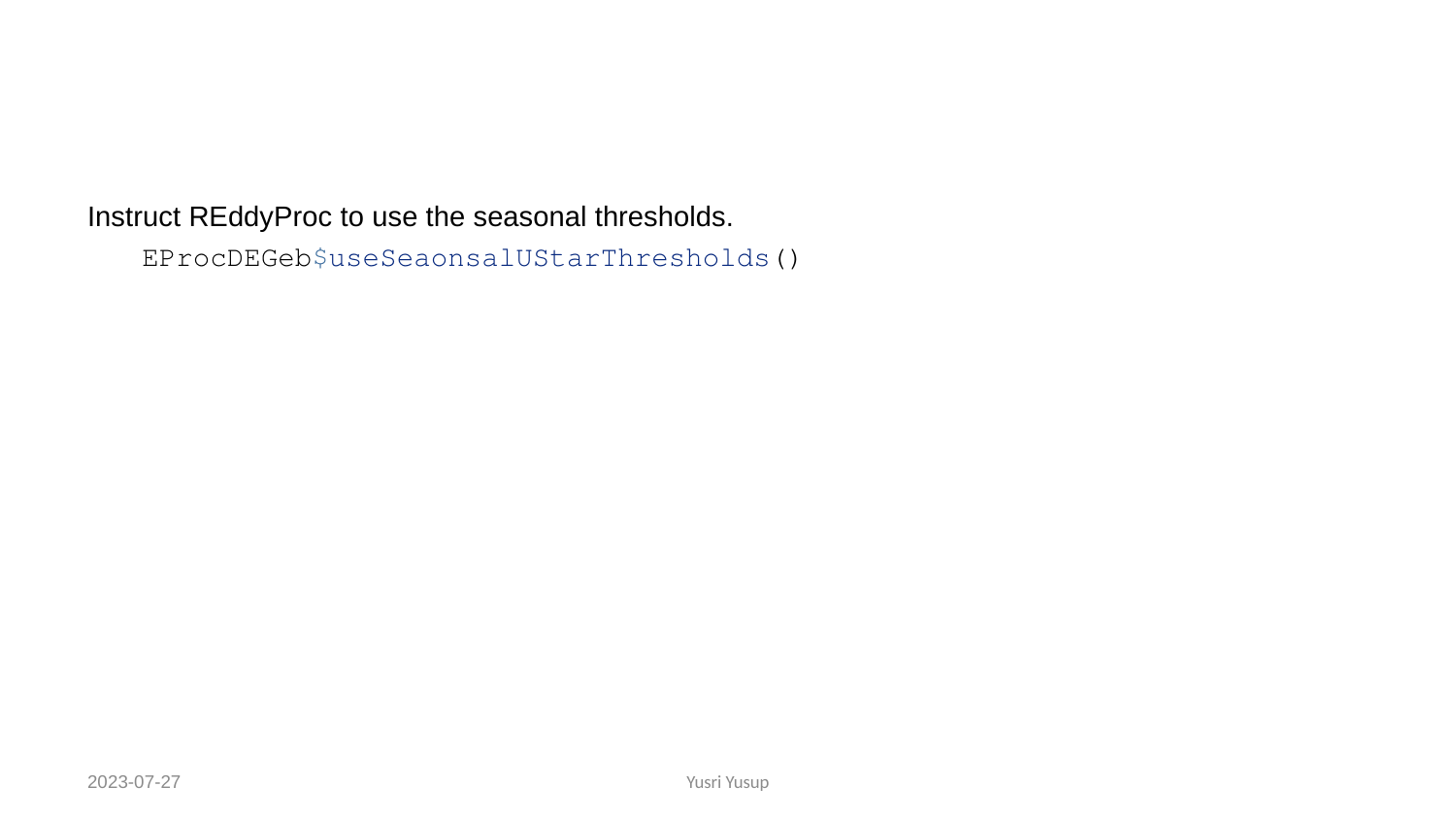

Instruct REddyProc to use the seasonal thresholds.
EProcDEGeb$useSeaonsalUStarThresholds()
2023-07-27
Yusri Yusup